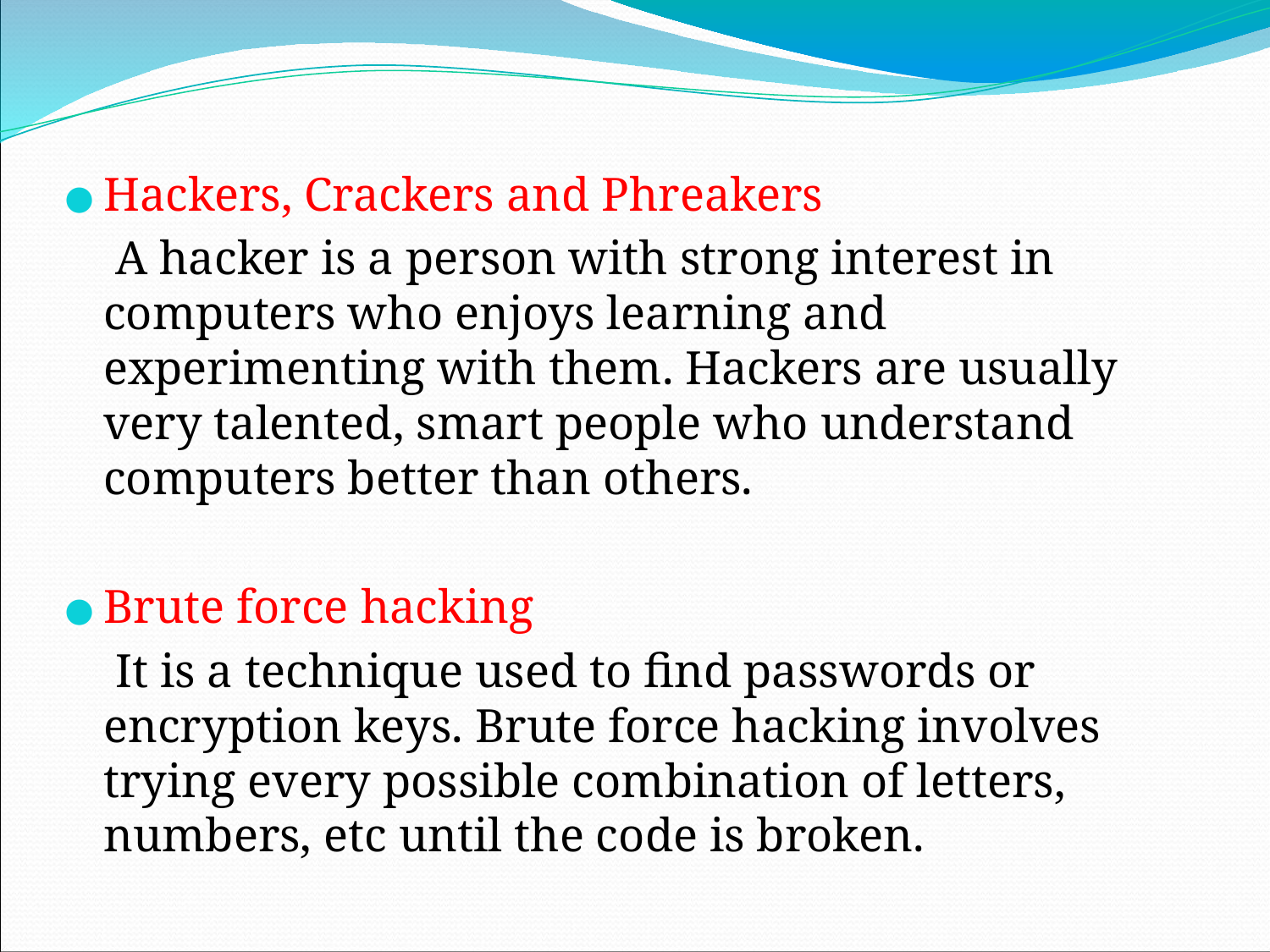

Hackers, Crackers and Phreakers
	 A hacker is a person with strong interest in computers who enjoys learning and experimenting with them. Hackers are usually very talented, smart people who understand computers better than others.

Brute force hacking
	 It is a technique used to find passwords or encryption keys. Brute force hacking involves trying every possible combination of letters, numbers, etc until the code is broken.